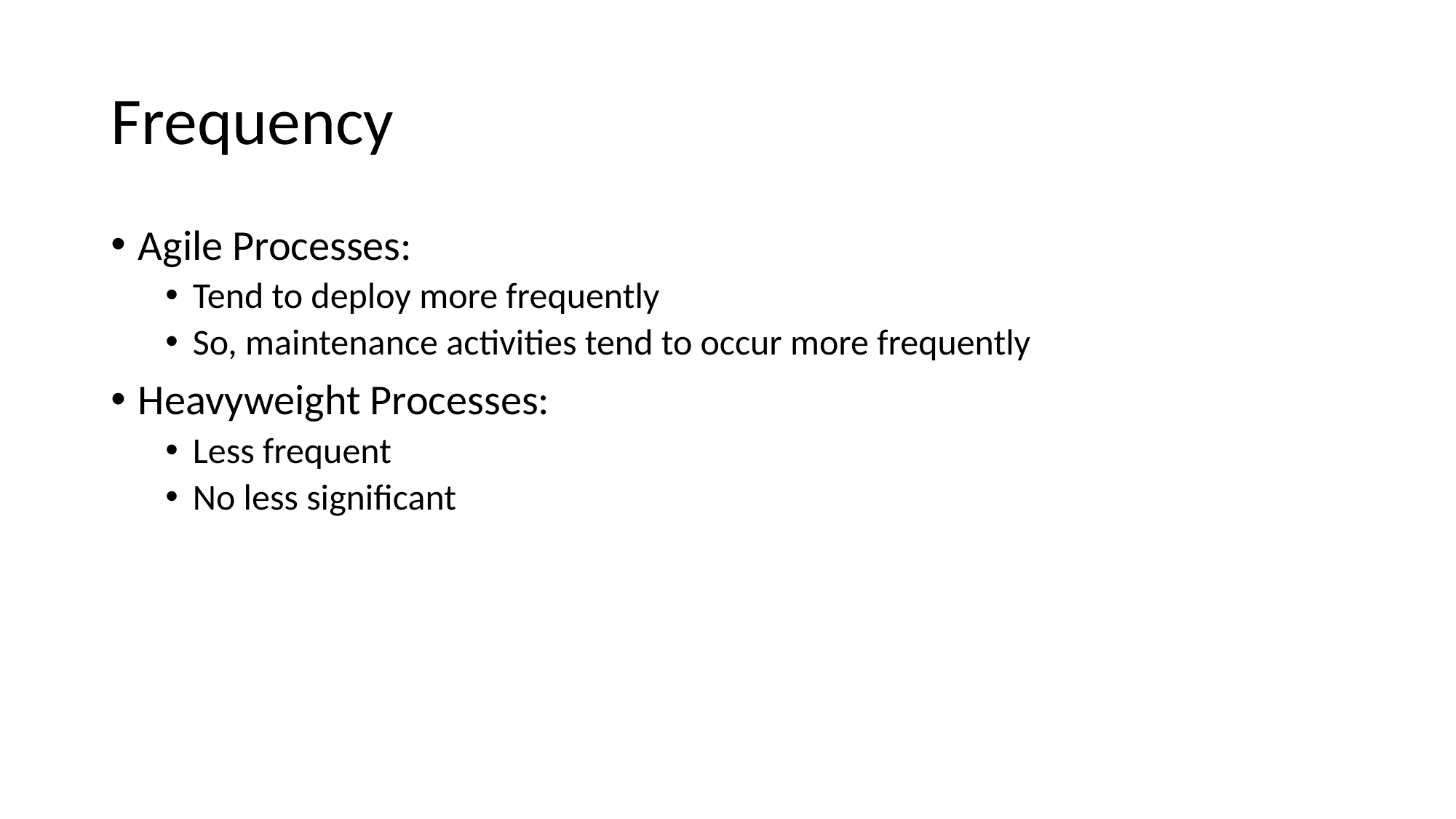

# Frequency
Agile Processes:
Tend to deploy more frequently
So, maintenance activities tend to occur more frequently
Heavyweight Processes:
Less frequent
No less significant